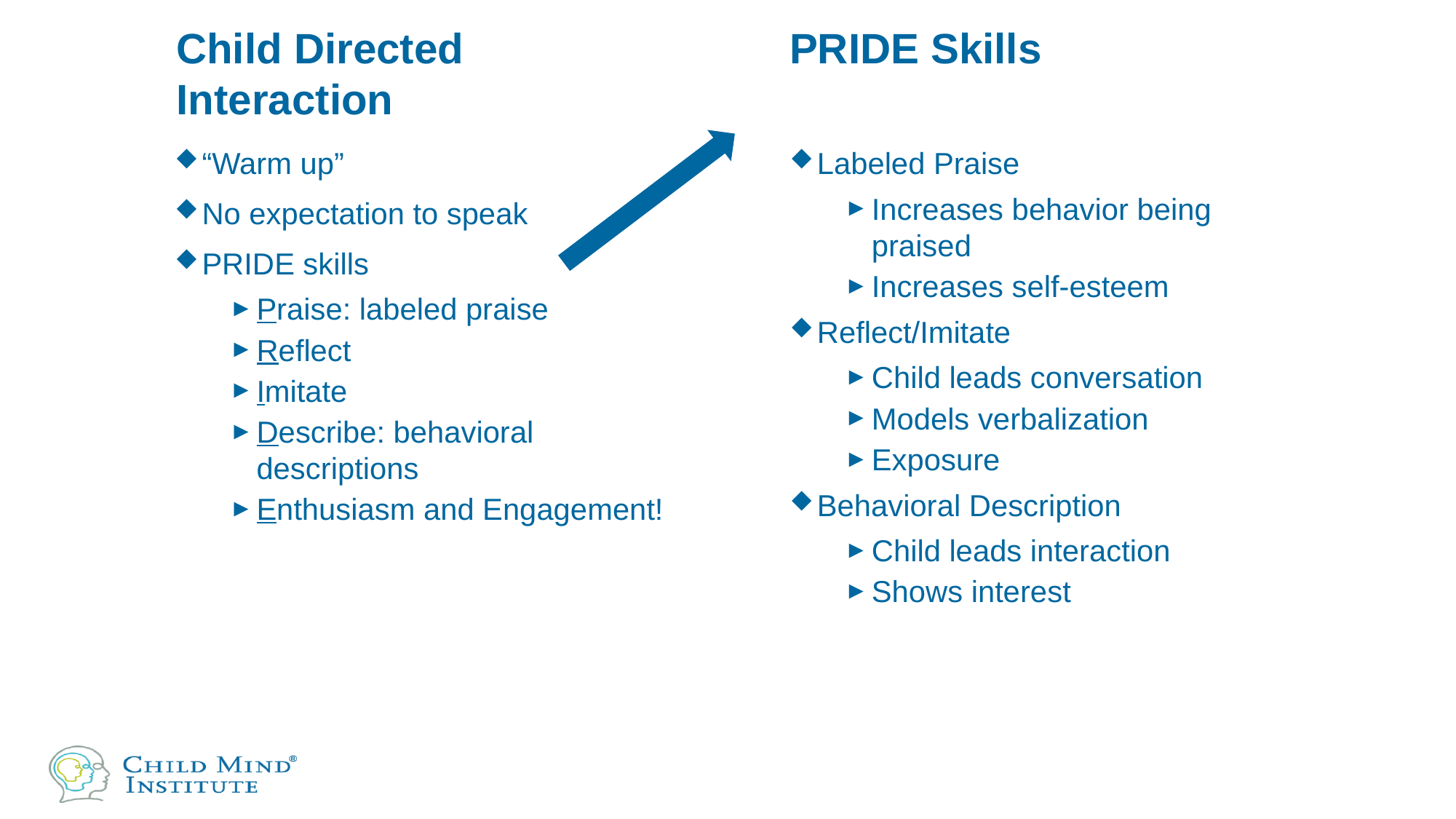

Child Directed Interaction
PRIDE Skills
“Warm up”
No expectation to speak
PRIDE skills
Praise: labeled praise
Reflect
Imitate
Describe: behavioral descriptions
Enthusiasm and Engagement!

Labeled Praise
Increases behavior being praised
Increases self-esteem
Reflect/Imitate
Child leads conversation
Models verbalization
Exposure
Behavioral Description
Child leads interaction
Shows interest